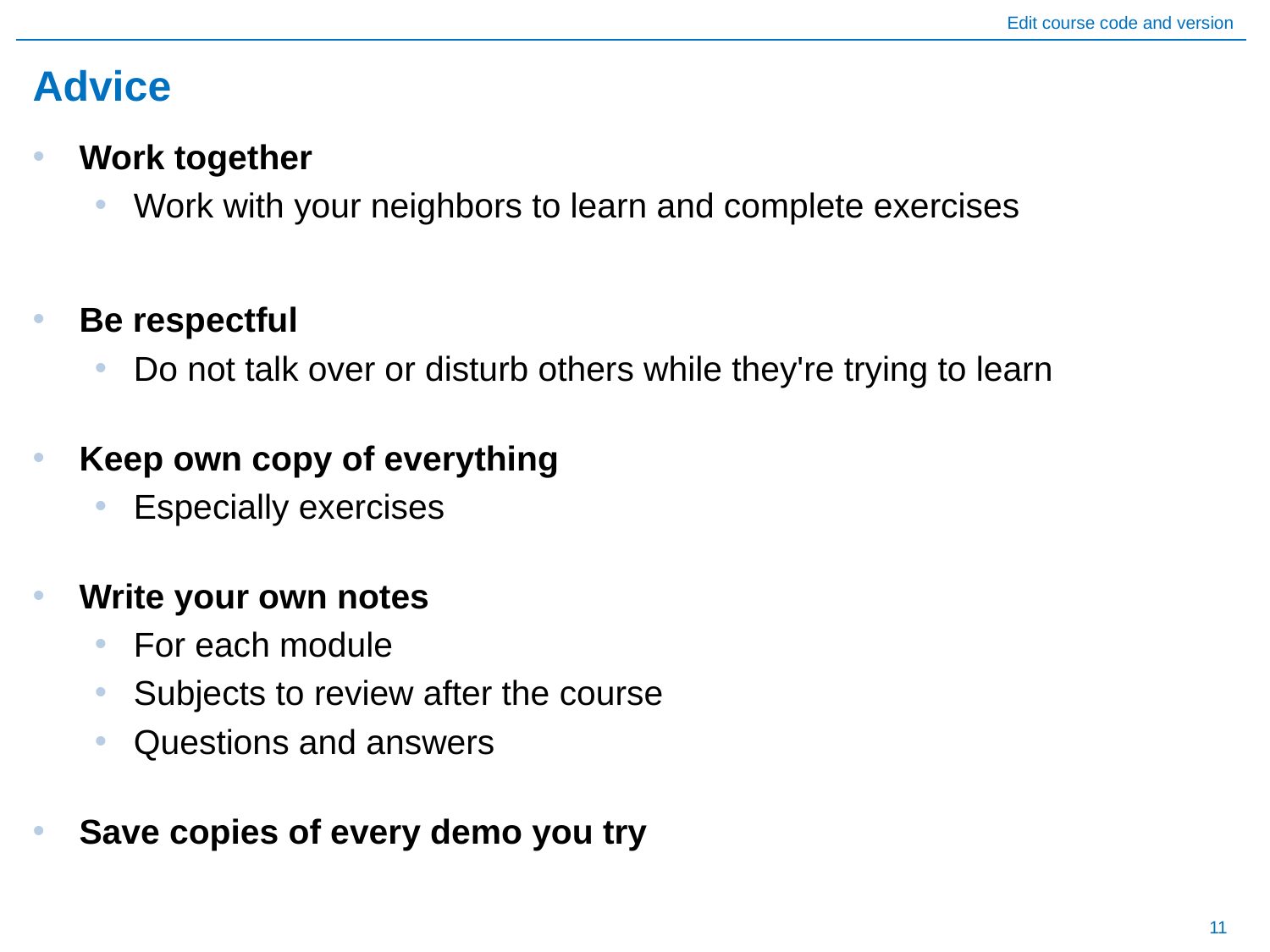

# Advice
Work together
Work with your neighbors to learn and complete exercises

Be respectful
Do not talk over or disturb others while they're trying to learn
Keep own copy of everything
Especially exercises
Write your own notes
For each module
Subjects to review after the course
Questions and answers
Save copies of every demo you try